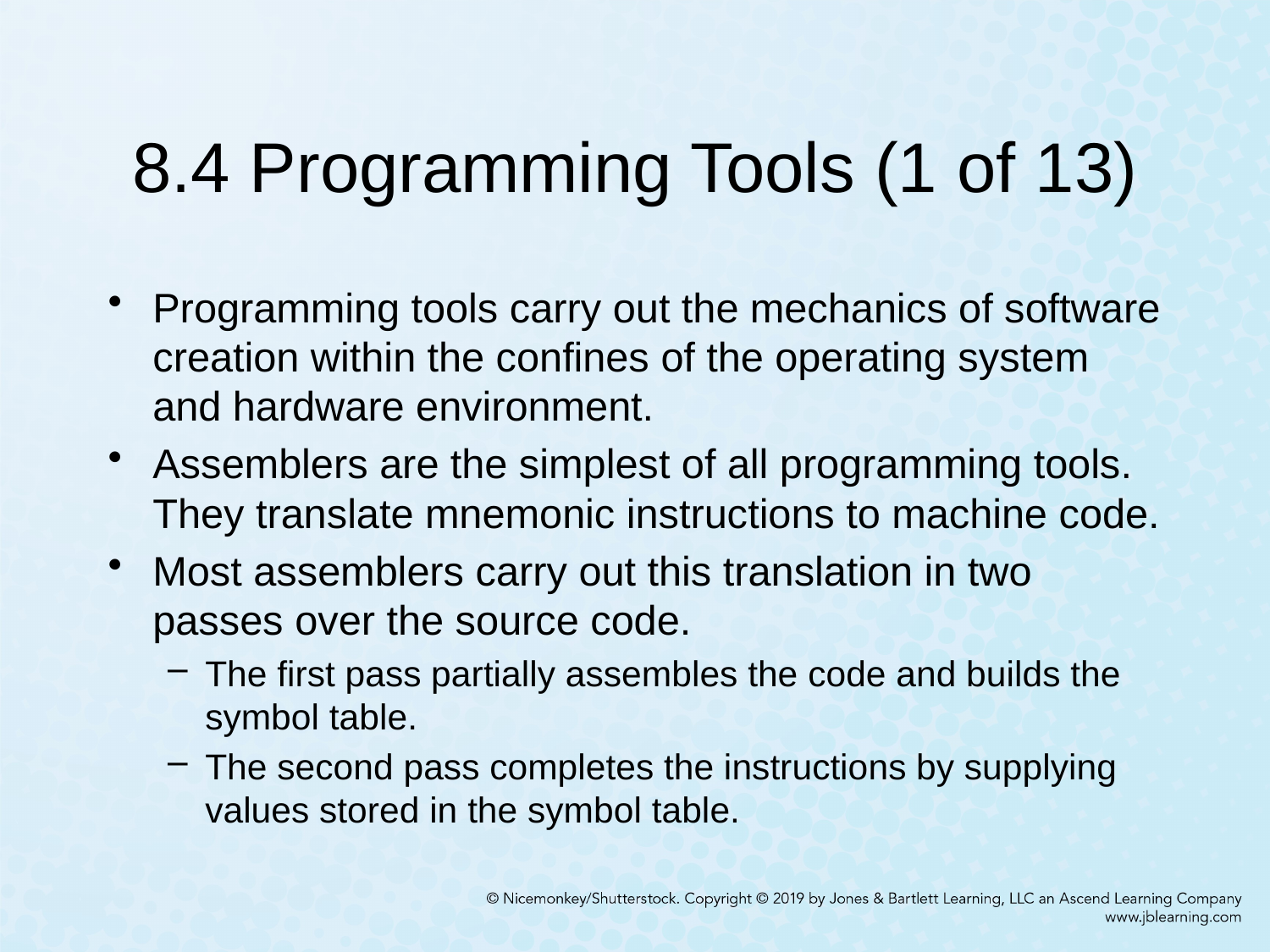

# 8.4 Programming Tools (1 of 13)
Programming tools carry out the mechanics of software creation within the confines of the operating system and hardware environment.
Assemblers are the simplest of all programming tools. They translate mnemonic instructions to machine code.
Most assemblers carry out this translation in two passes over the source code.
The first pass partially assembles the code and builds the symbol table.
The second pass completes the instructions by supplying values stored in the symbol table.